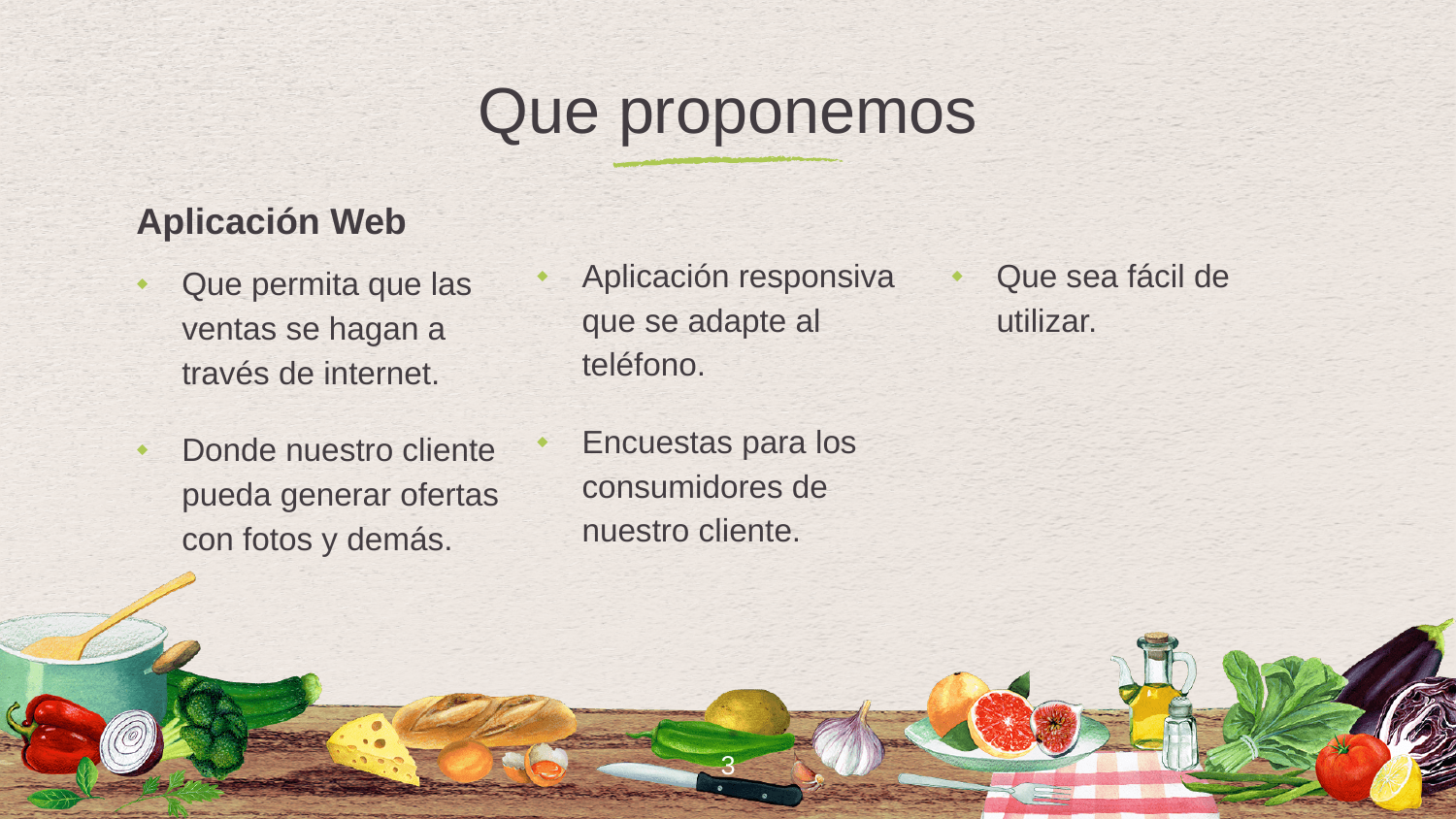

# Que proponemos
Aplicación Web
Que permita que las ventas se hagan a través de internet.
Donde nuestro cliente pueda generar ofertas con fotos y demás.
Aplicación responsiva que se adapte al teléfono.
Encuestas para los consumidores de nuestro cliente.
Que sea fácil de utilizar.
3